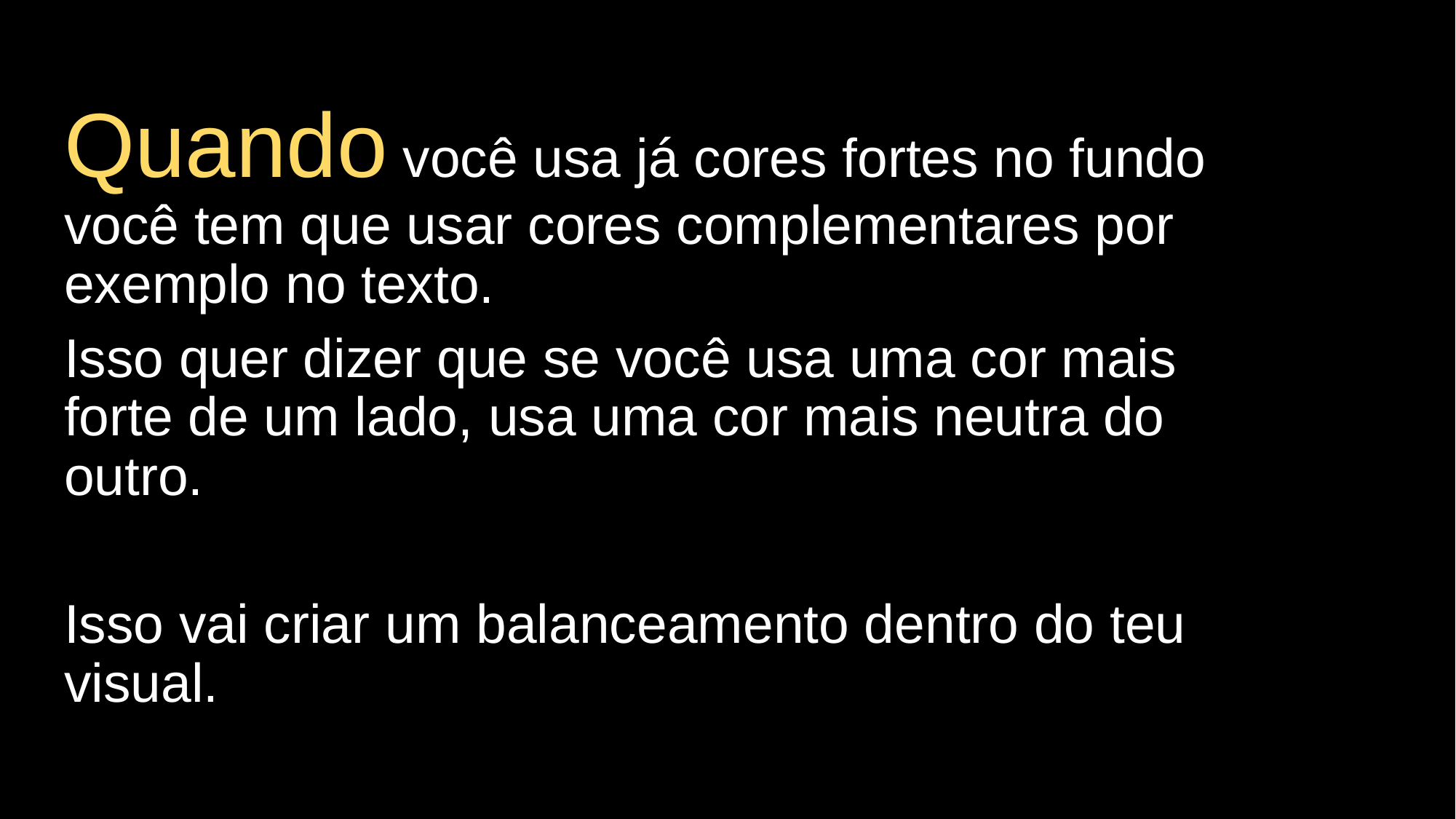

Quando você usa já cores fortes no fundo você tem que usar cores complementares por exemplo no texto.
Isso quer dizer que se você usa uma cor mais forte de um lado, usa uma cor mais neutra do outro.

Isso vai criar um balanceamento dentro do teu visual.